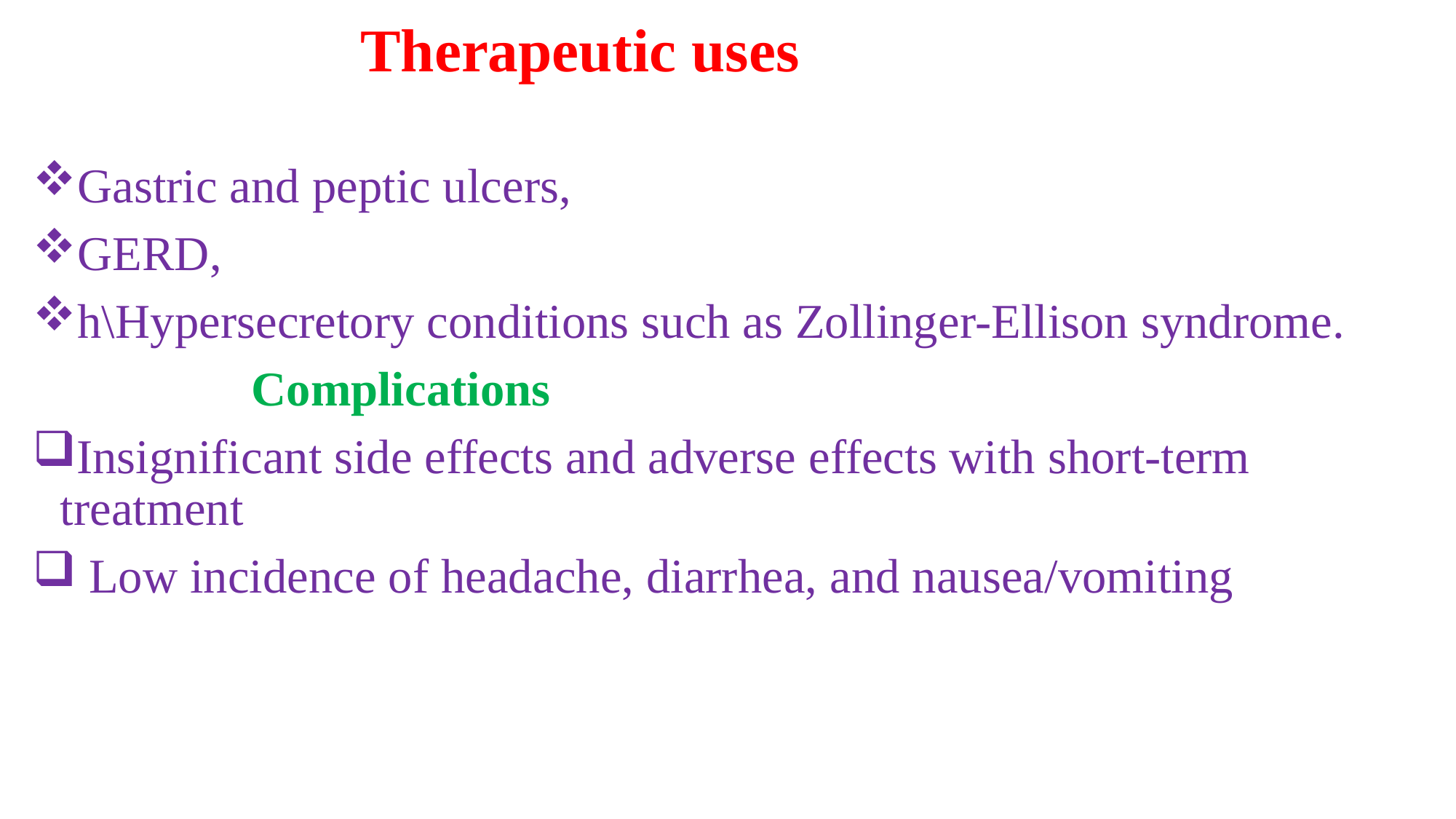

Therapeutic uses

Gastric and peptic ulcers,
GERD,
h\Hypersecretory conditions such as Zollinger-Ellison syndrome.
 		Complications
Insignificant side effects and adverse effects with short-term treatment
 Low incidence of headache, diarrhea, and nausea/vomiting